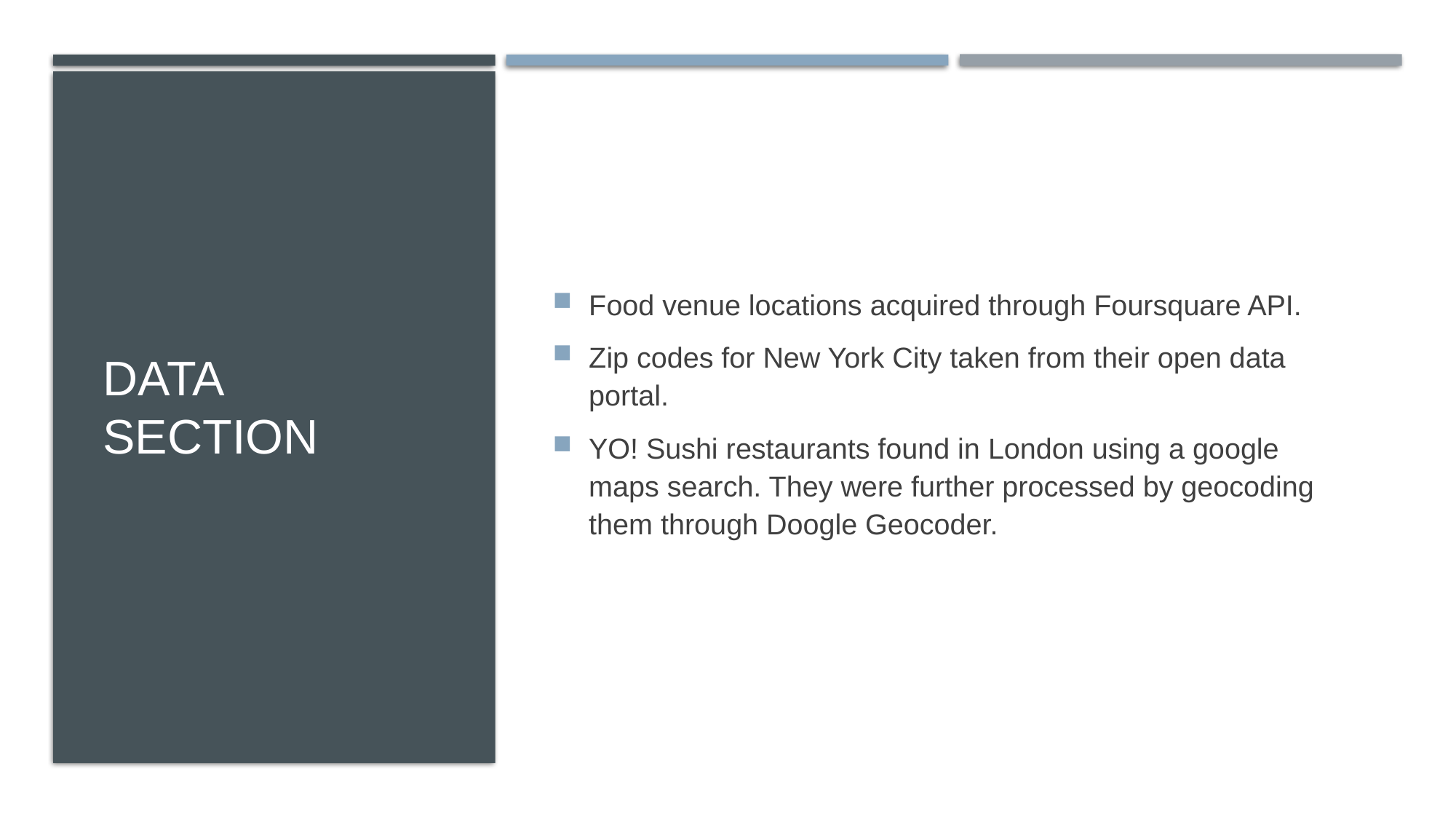

# Data Section
Food venue locations acquired through Foursquare API.
Zip codes for New York City taken from their open data portal.
YO! Sushi restaurants found in London using a google maps search. They were further processed by geocoding them through Doogle Geocoder.